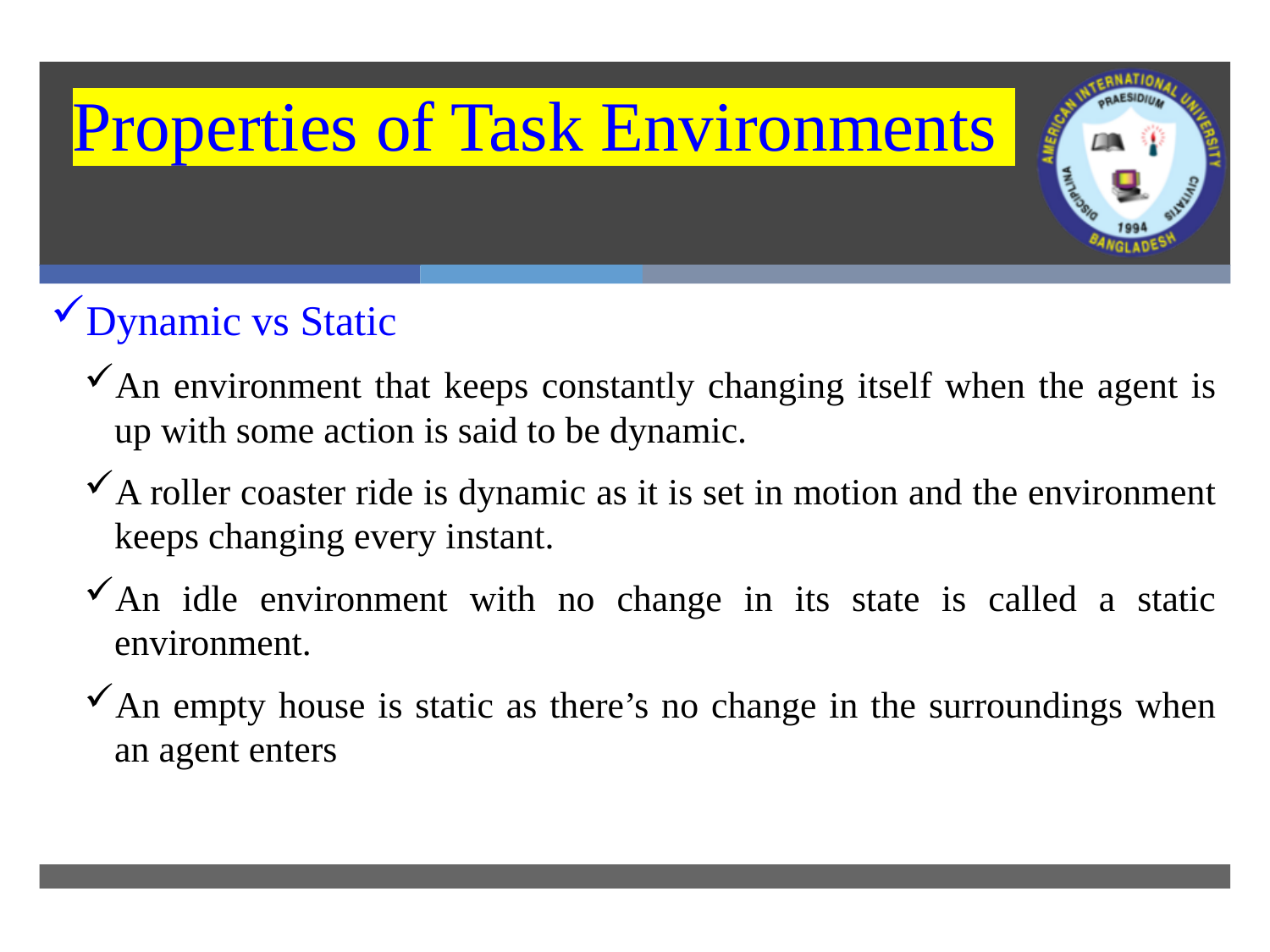

Properties of Task Environments

Dynamic vs Static
An environment that keeps constantly changing itself when the agent is up with some action is said to be dynamic.
A roller coaster ride is dynamic as it is set in motion and the environment keeps changing every instant.
An idle environment with no change in its state is called a static environment.
An empty house is static as there’s no change in the surroundings when an agent enters